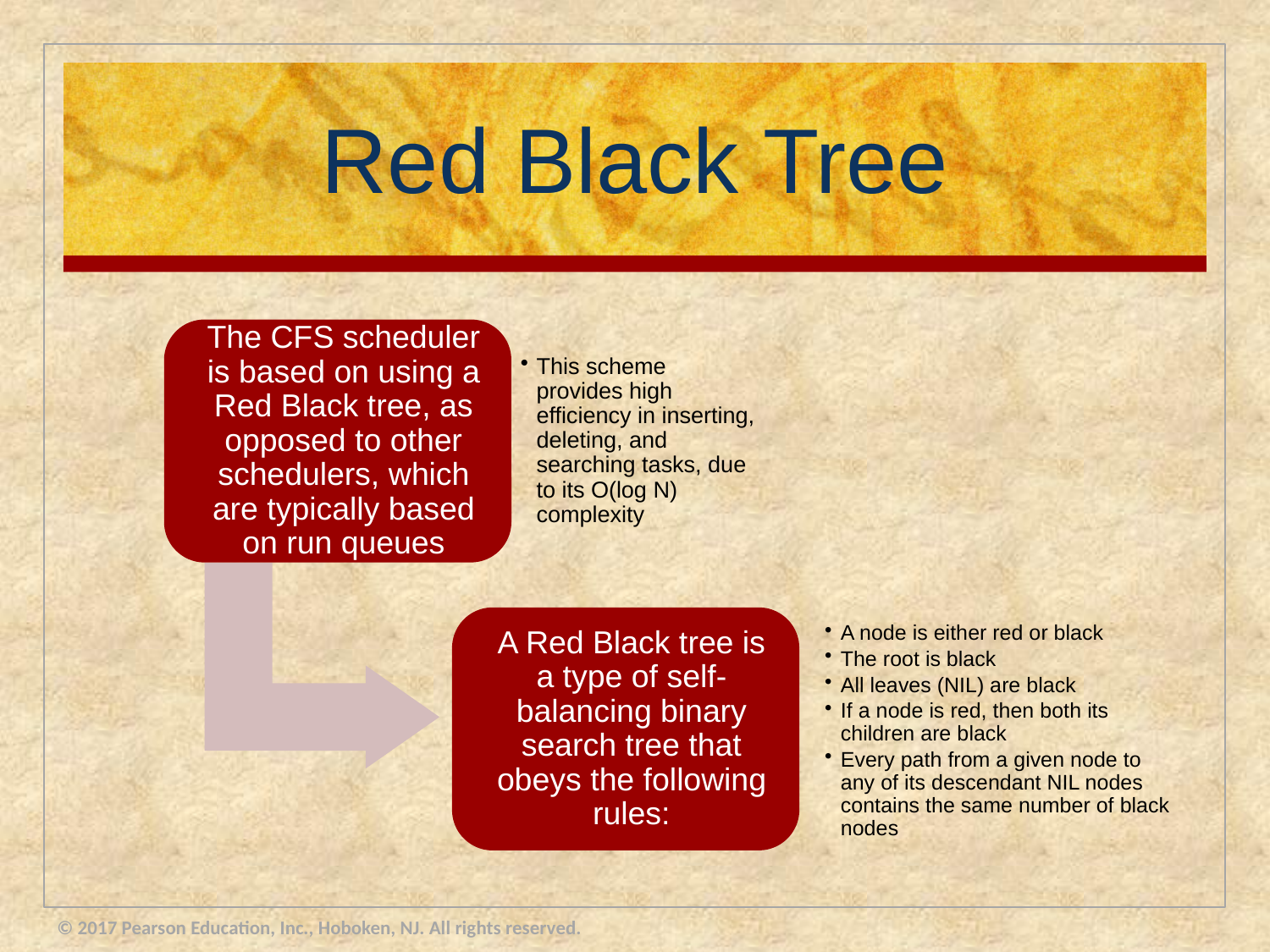

# Red Black Tree
The CFS scheduler is based on using a Red Black tree, as opposed to other schedulers, which are typically based on run queues
This scheme provides high efficiency in inserting, deleting, and searching tasks, due to its O(log N) complexity
A Red Black tree is a type of self-balancing binary search tree that obeys the following rules:
A node is either red or black
The root is black
All leaves (NIL) are black
If a node is red, then both its children are black
Every path from a given node to any of its descendant NIL nodes contains the same number of black nodes
© 2017 Pearson Education, Inc., Hoboken, NJ. All rights reserved.